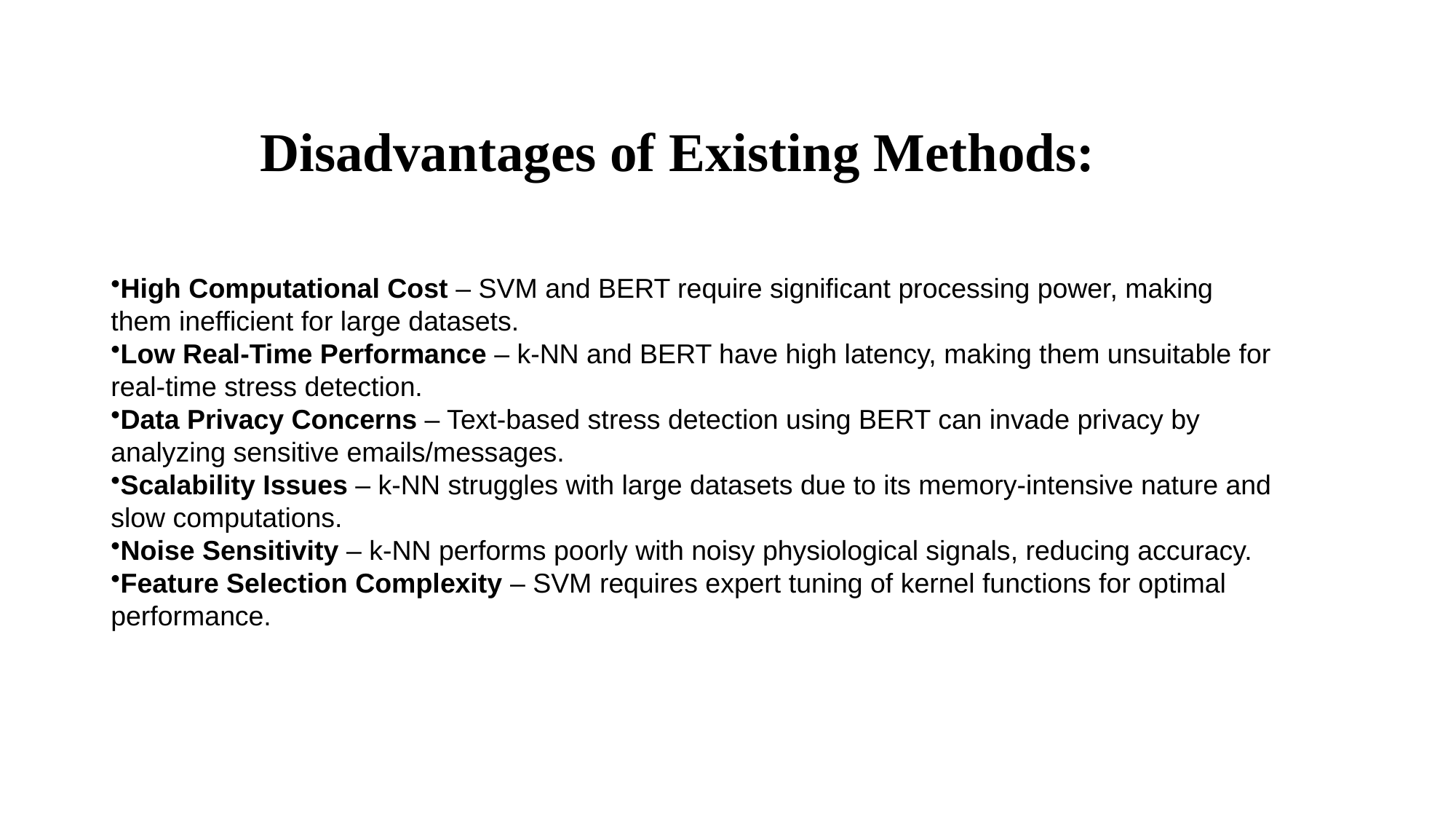

# Disadvantages of Existing Methods:
High Computational Cost – SVM and BERT require significant processing power, making them inefficient for large datasets.
Low Real-Time Performance – k-NN and BERT have high latency, making them unsuitable for real-time stress detection.
Data Privacy Concerns – Text-based stress detection using BERT can invade privacy by analyzing sensitive emails/messages.
Scalability Issues – k-NN struggles with large datasets due to its memory-intensive nature and slow computations.
Noise Sensitivity – k-NN performs poorly with noisy physiological signals, reducing accuracy.
Feature Selection Complexity – SVM requires expert tuning of kernel functions for optimal performance.